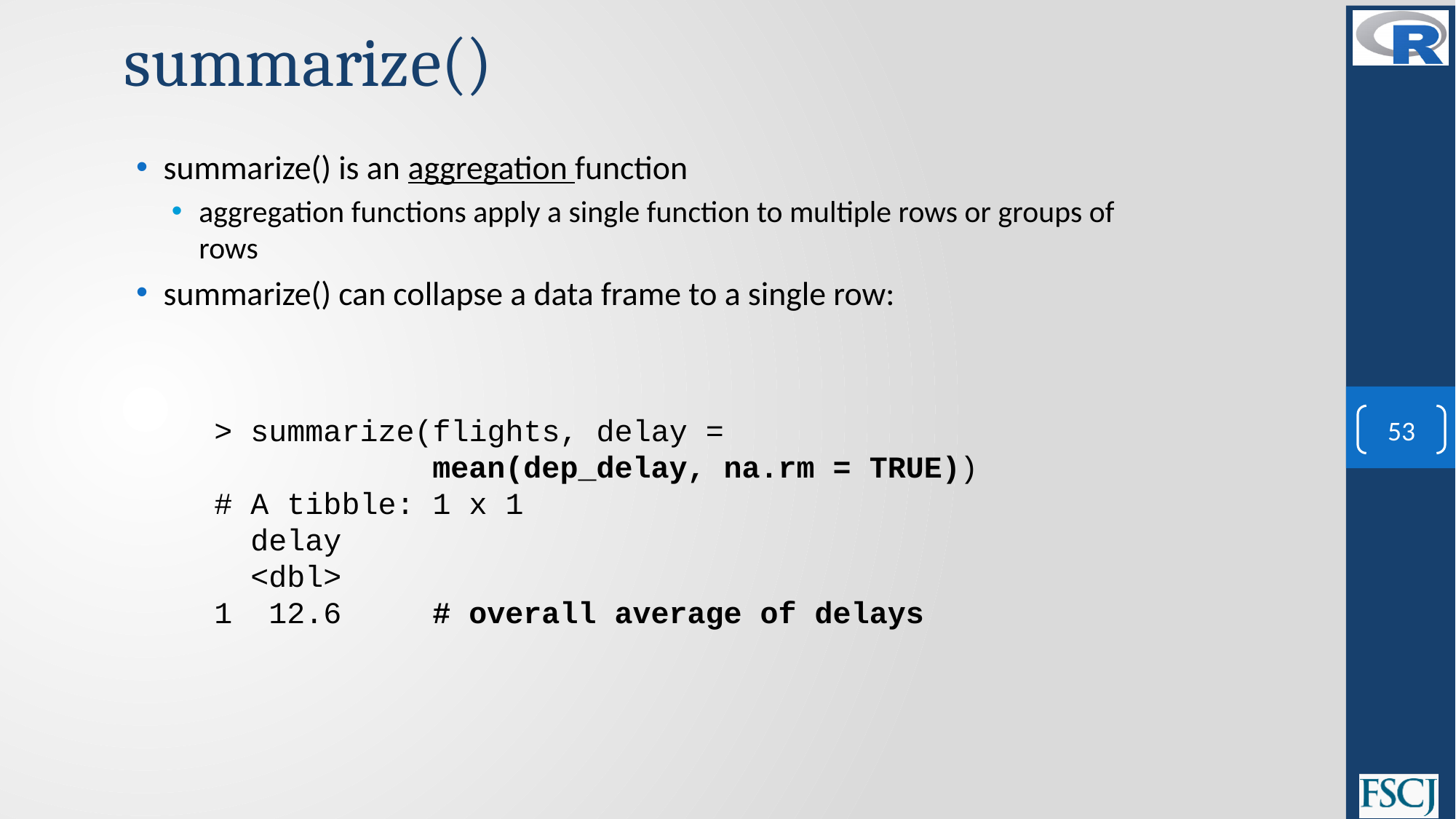

# summarize()
summarize() is an aggregation function
aggregation functions apply a single function to multiple rows or groups of rows
summarize() can collapse a data frame to a single row:
> summarize(flights, delay =
            mean(dep_delay, na.rm = TRUE))
# A tibble: 1 x 1
  delay
  <dbl>
1  12.6     # overall average of delays
53